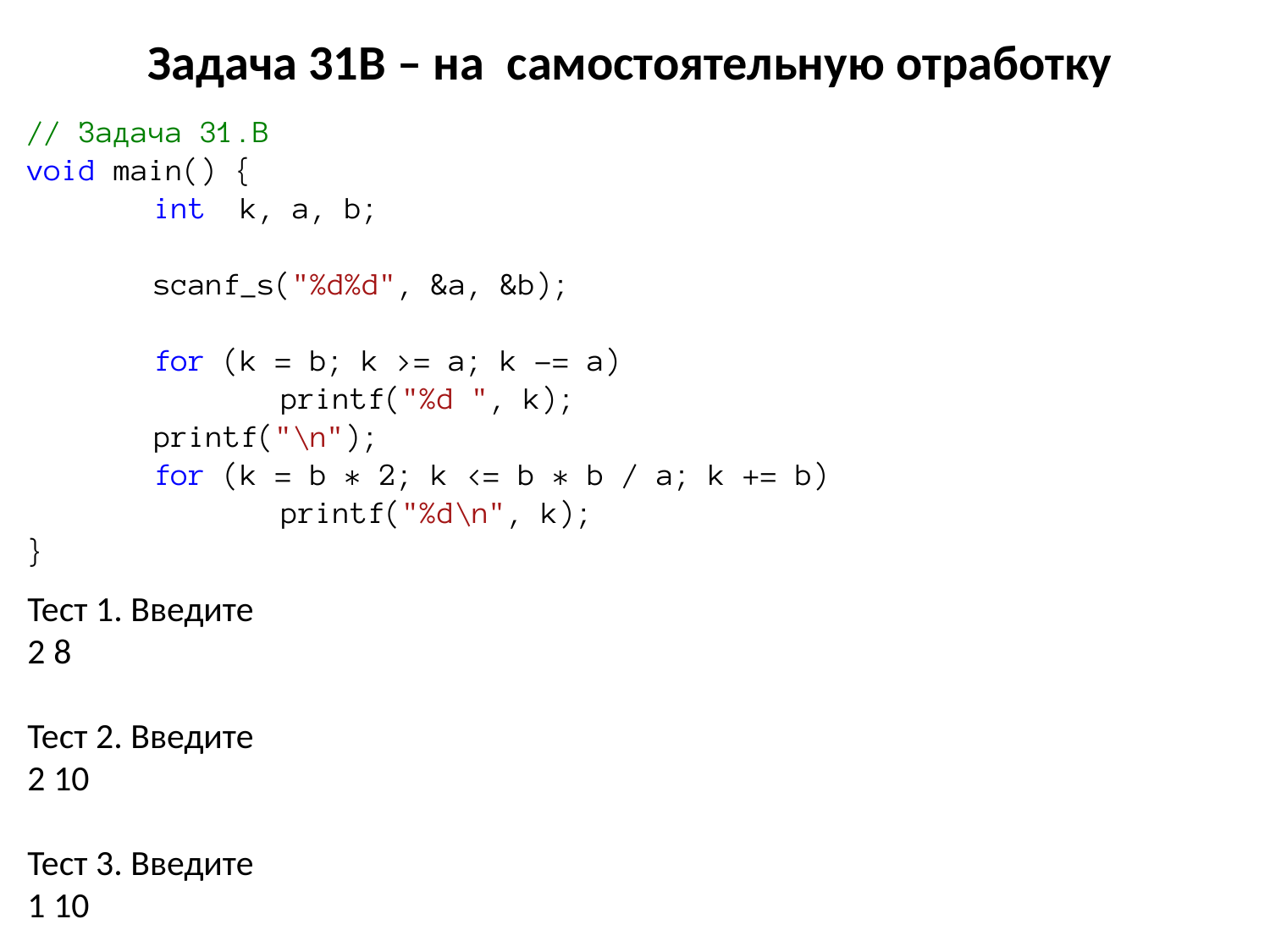

# Задача 31B – на  самостоятельную отработку
// Задача 31.B
void main() {
	int  k, a, b;

	scanf_s("%d%d", &a, &b);

	for (k = b; k >= a; k -= a)
		printf("%d ", k);
	printf("\n");
	for (k = b * 2; k <= b * b / a; k += b)
		printf("%d\n", k);
}
Тест 1. Введите
2 8

Тест 2. Введите
2 10

Тест 3. Введите
1 10